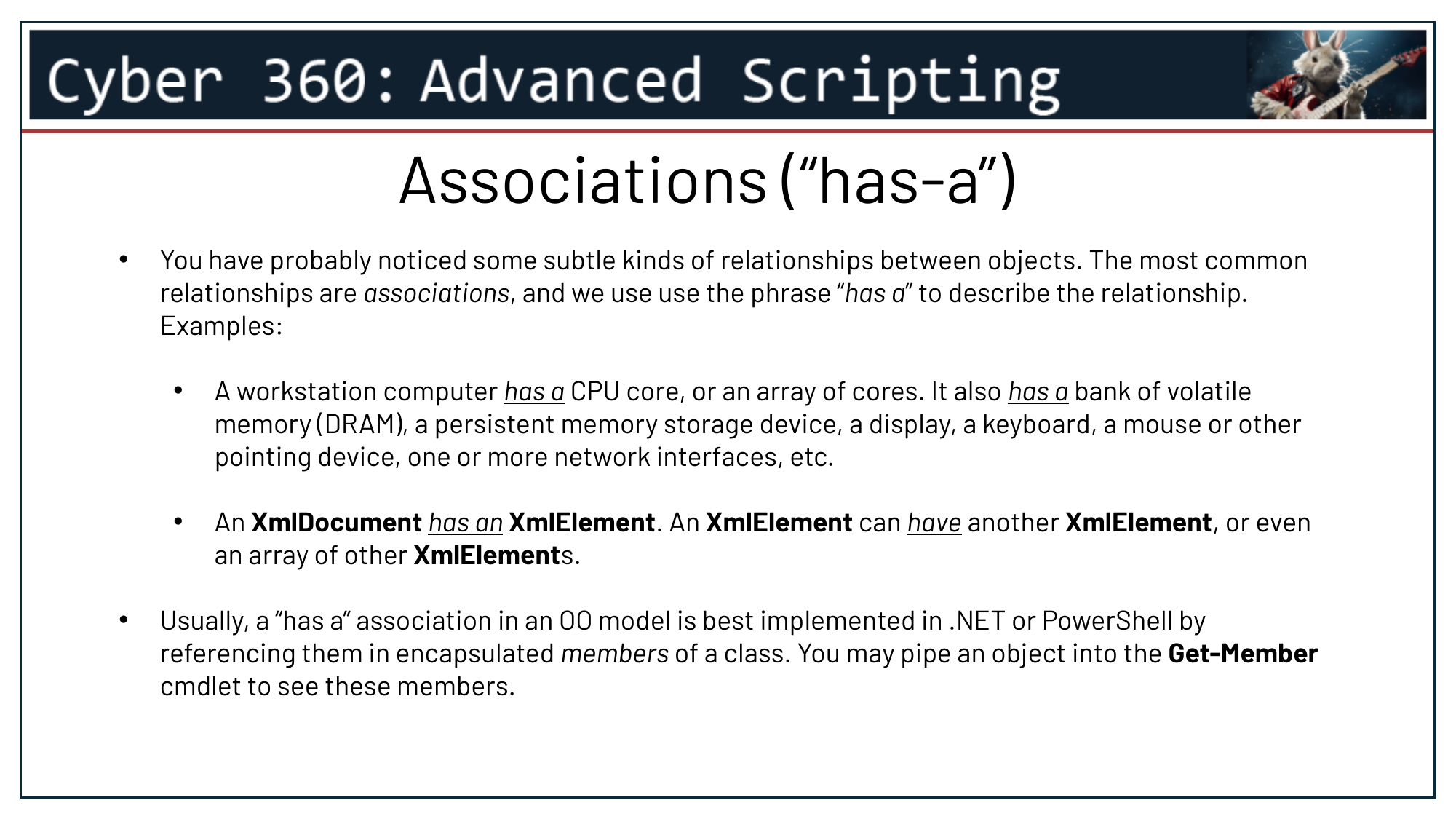

Associations (“has-a”)
You have probably noticed some subtle kinds of relationships between objects. The most common relationships are associations, and we use use the phrase “has a” to describe the relationship. Examples:

A workstation computer has a CPU core, or an array of cores. It also has a bank of volatile memory (DRAM), a persistent memory storage device, a display, a keyboard, a mouse or other pointing device, one or more network interfaces, etc.

An XmlDocument has an XmlElement. An XmlElement can have another XmlElement, or even an array of other XmlElements.

Usually, a “has a” association in an OO model is best implemented in .NET or PowerShell by referencing them in encapsulated members of a class. You may pipe an object into the Get-Member cmdlet to see these members.